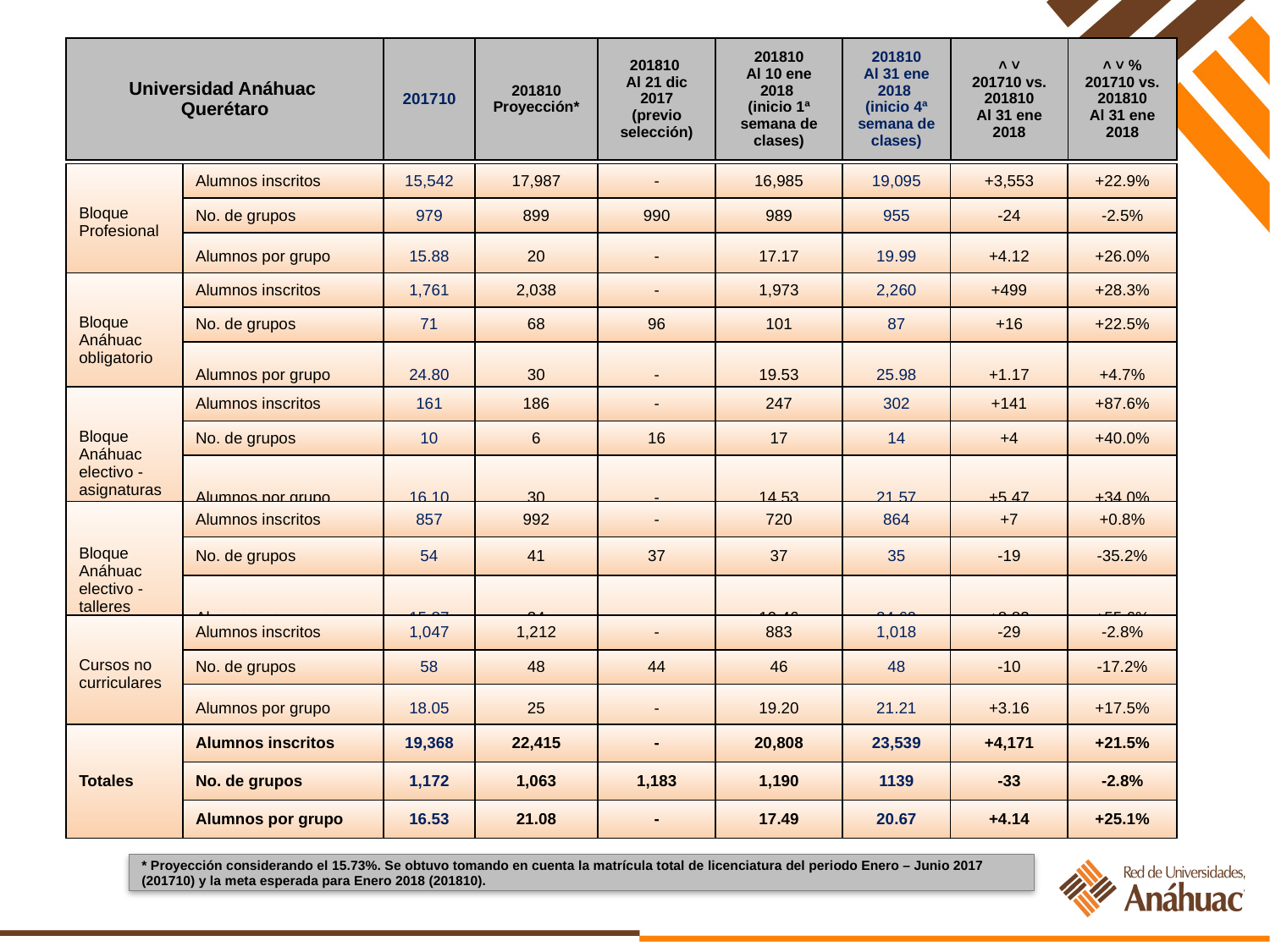

| Universidad Anáhuac Querétaro | 201710 | 201810 Proyección\* | 201810 Al 21 dic 2017 (previo selección) | 201810 Al 10 ene 2018 (inicio 1ª semana de clases) | 201810 Al 31 ene 2018 (inicio 4ª semana de clases) | ˄ ˅ 201710 vs. 201810 Al 31 ene 2018 | ˄ ˅ % 201710 vs. 201810 Al 31 ene 2018 |
| --- | --- | --- | --- | --- | --- | --- | --- |
| Bloque Profesional | Alumnos inscritos | 15,542 | 17,987 | - | 16,985 | 19,095 | +3,553 | +22.9% |
| --- | --- | --- | --- | --- | --- | --- | --- | --- |
|  | No. de grupos | 979 | 899 | 990 | 989 | 955 | -24 | -2.5% |
|  | Alumnos por grupo | 15.88 | 20 | - | 17.17 | 19.99 | +4.12 | +26.0% |
| Bloque Anáhuac obligatorio | Alumnos inscritos | 1,761 | 2,038 | - | 1,973 | 2,260 | +499 | +28.3% |
| --- | --- | --- | --- | --- | --- | --- | --- | --- |
|  | No. de grupos | 71 | 68 | 96 | 101 | 87 | +16 | +22.5% |
|  | Alumnos por grupo | 24.80 | 30 | - | 19.53 | 25.98 | +1.17 | +4.7% |
| Bloque Anáhuac electivo - asignaturas | Alumnos inscritos | 161 | 186 | - | 247 | 302 | +141 | +87.6% |
| --- | --- | --- | --- | --- | --- | --- | --- | --- |
|  | No. de grupos | 10 | 6 | 16 | 17 | 14 | +4 | +40.0% |
|  | Alumnos por grupo | 16.10 | 30 | - | 14.53 | 21.57 | +5.47 | +34.0% |
| Bloque Anáhuac electivo - talleres | Alumnos inscritos | 857 | 992 | - | 720 | 864 | +7 | +0.8% |
| --- | --- | --- | --- | --- | --- | --- | --- | --- |
|  | No. de grupos | 54 | 41 | 37 | 37 | 35 | -19 | -35.2% |
|  | Alumnos por grupo | 15.87 | 24 | - | 19.46 | 24.69 | +8.82 | +55.6% |
| Cursos no curriculares | Alumnos inscritos | 1,047 | 1,212 | - | 883 | 1,018 | -29 | -2.8% |
| --- | --- | --- | --- | --- | --- | --- | --- | --- |
|  | No. de grupos | 58 | 48 | 44 | 46 | 48 | -10 | -17.2% |
|  | Alumnos por grupo | 18.05 | 25 | - | 19.20 | 21.21 | +3.16 | +17.5% |
| Totales | Alumnos inscritos | 19,368 | 22,415 | - | 20,808 | 23,539 | +4,171 | +21.5% |
| --- | --- | --- | --- | --- | --- | --- | --- | --- |
|  | No. de grupos | 1,172 | 1,063 | 1,183 | 1,190 | 1139 | -33 | -2.8% |
|  | Alumnos por grupo | 16.53 | 21.08 | - | 17.49 | 20.67 | +4.14 | +25.1% |
* Proyección considerando el 15.73%. Se obtuvo tomando en cuenta la matrícula total de licenciatura del periodo Enero – Junio 2017 (201710) y la meta esperada para Enero 2018 (201810).